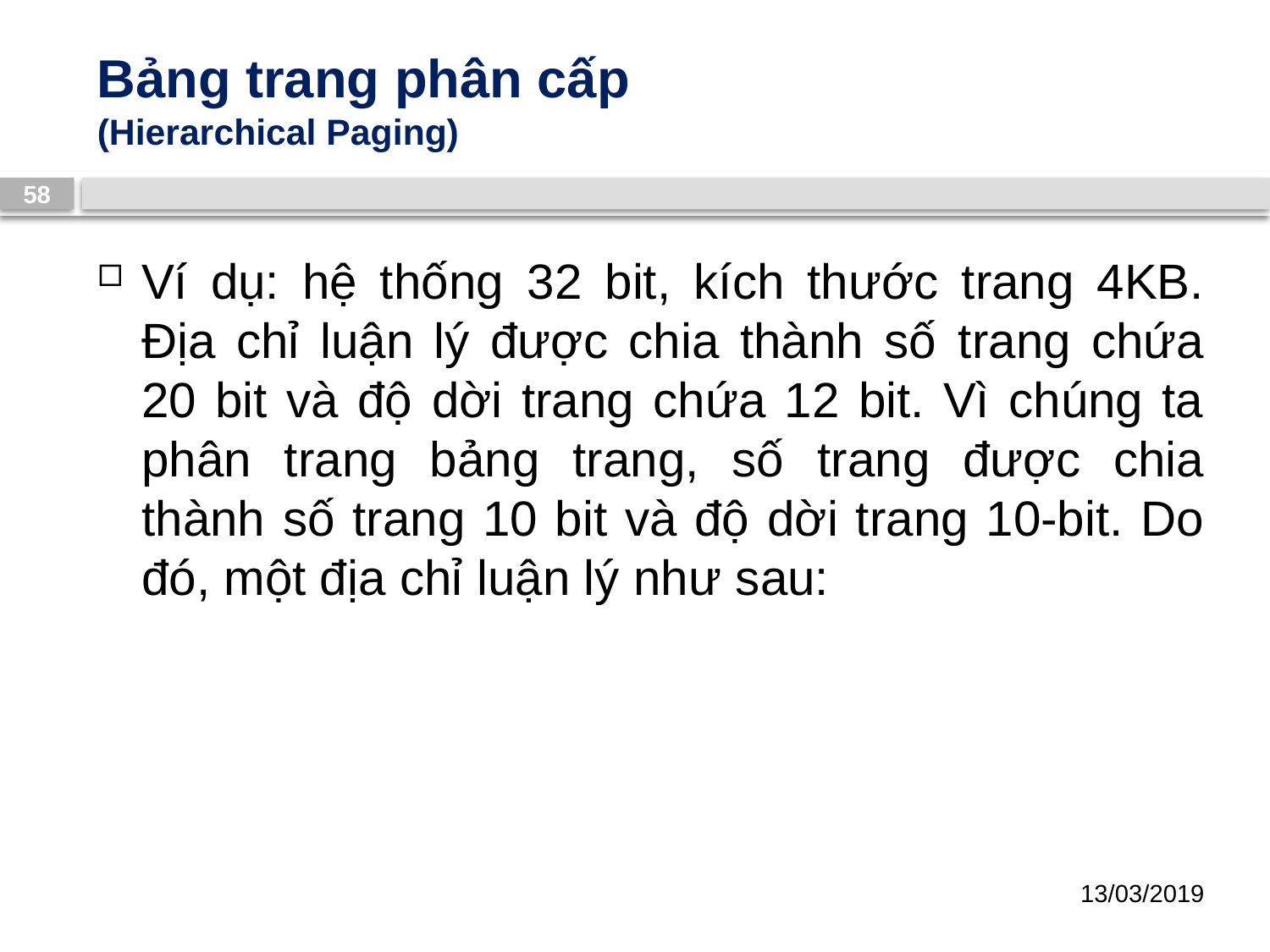

# Bảng trang phân cấp (Hierarchical Paging)
58
Ví dụ: hệ thống 32 bit, kích thước trang 4KB. Địa chỉ luận lý được chia thành số trang chứa 20 bit và độ dời trang chứa 12 bit. Vì chúng ta phân trang bảng trang, số trang được chia thành số trang 10 bit và độ dời trang 10-bit. Do đó, một địa chỉ luận lý như sau:
13/03/2019